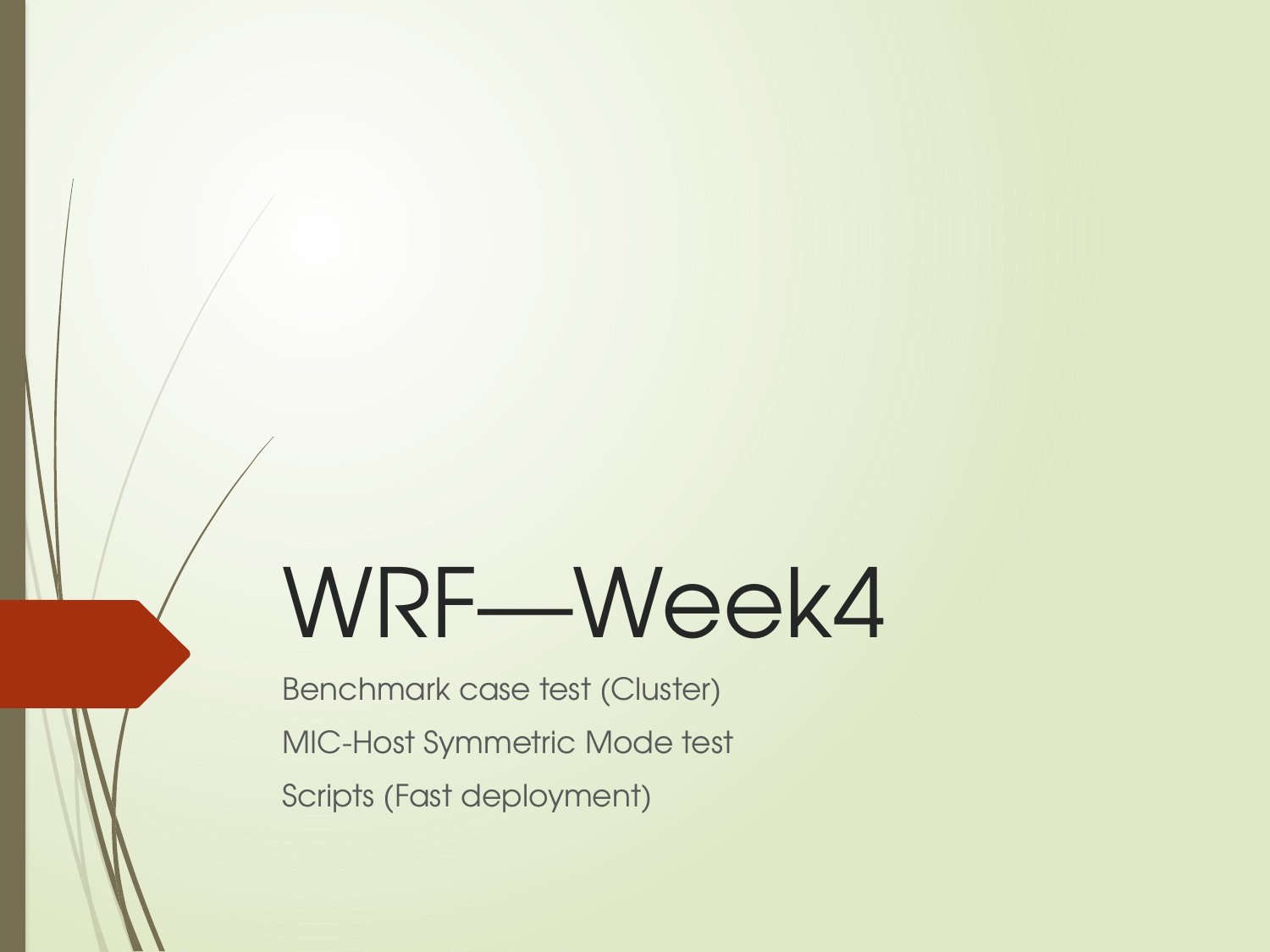

# WRF—Week4
Benchmark case test (Cluster)
MIC-Host Symmetric Mode test
Scripts (Fast deployment)